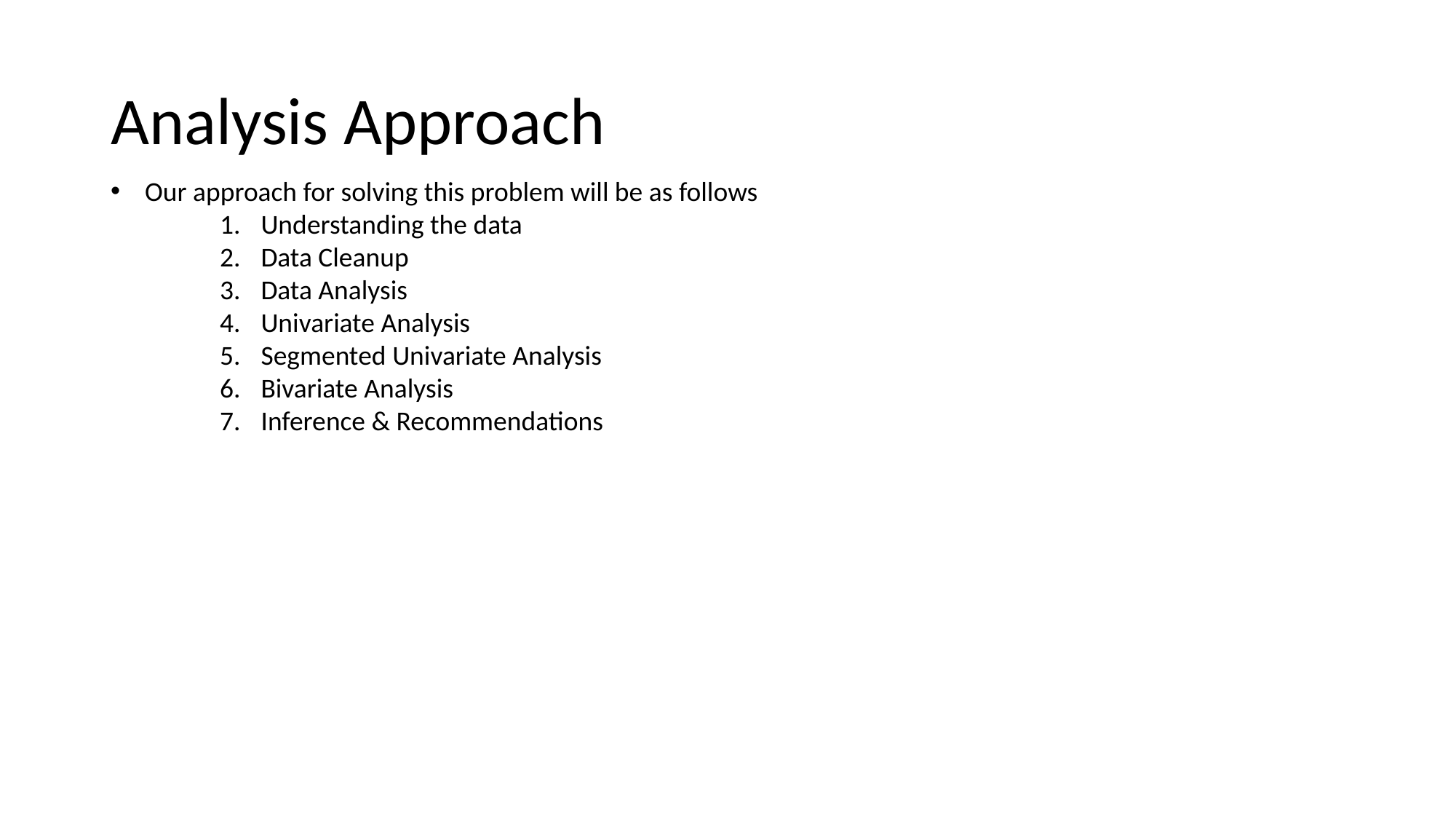

# Analysis Approach
Our approach for solving this problem will be as follows
Understanding the data
Data Cleanup
Data Analysis
Univariate Analysis
Segmented Univariate Analysis
Bivariate Analysis
Inference & Recommendations